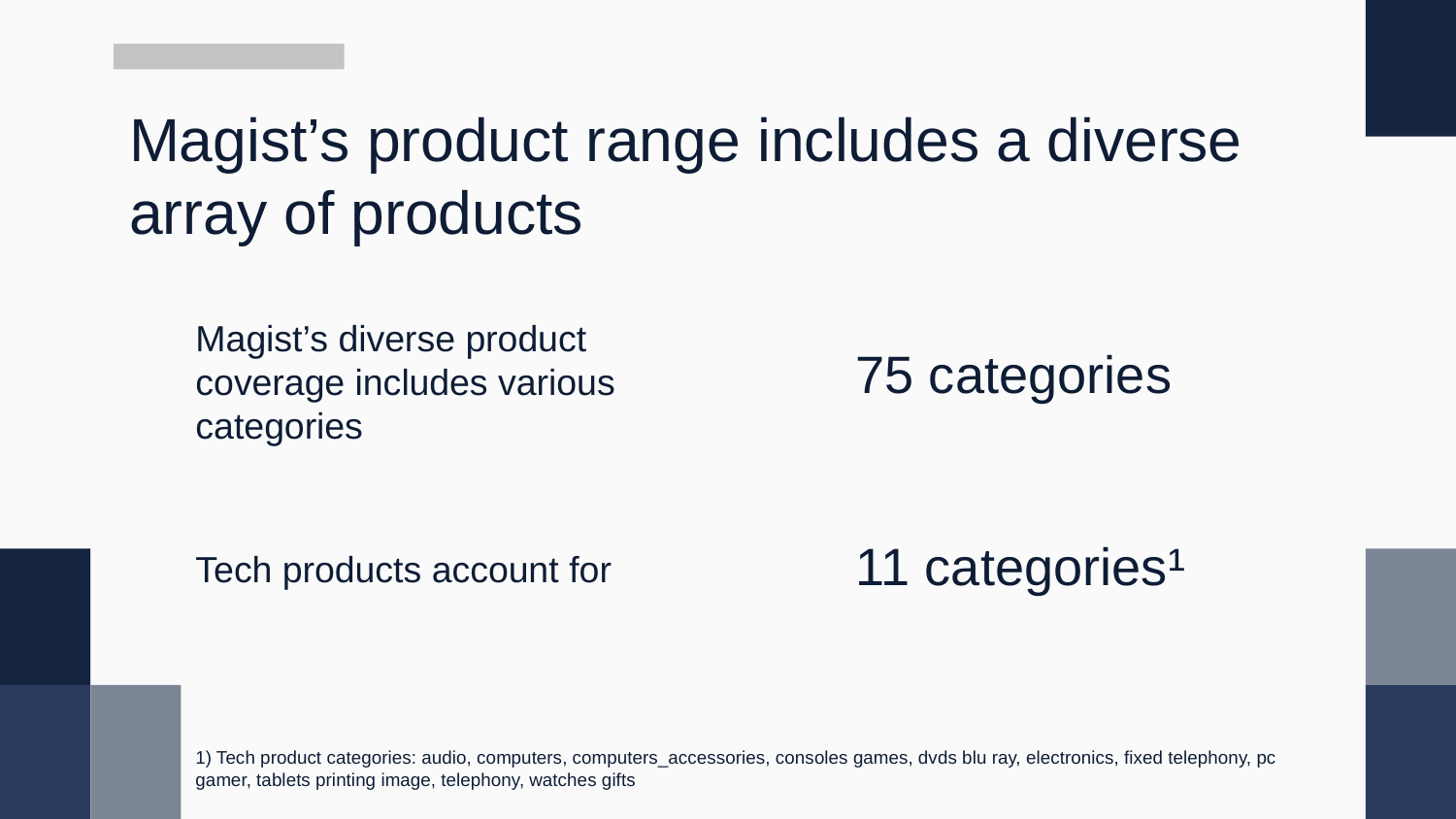

# Magist’s product range includes a diverse array of products
Magist’s diverse product coverage includes various categories
75 categories
11 categories¹
Tech products account for

1) Tech product categories: audio, computers, computers_accessories, consoles games, dvds blu ray, electronics, fixed telephony, pc gamer, tablets printing image, telephony, watches gifts